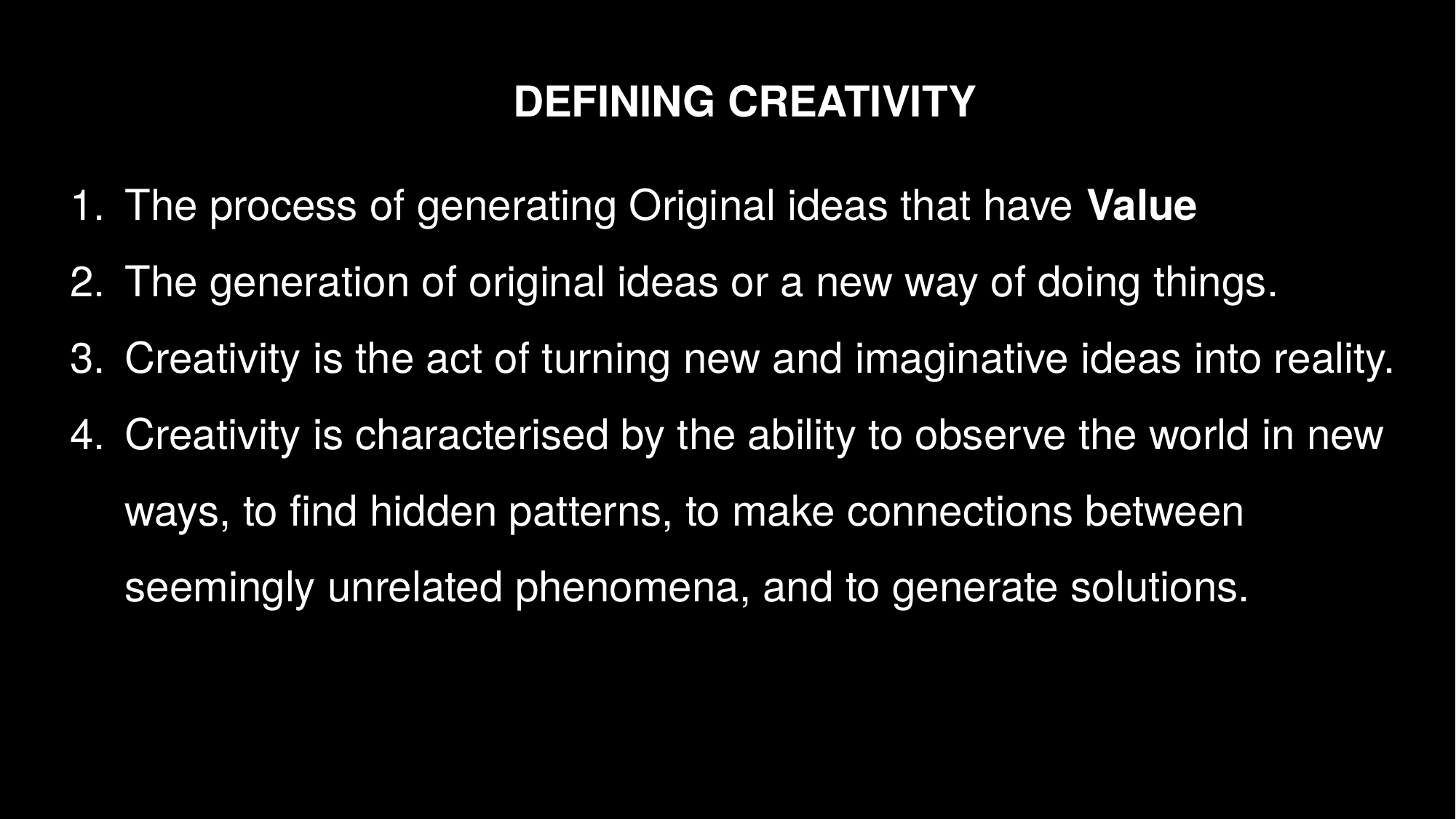

DEFINING CREATIVITY
The process of generating Original ideas that have Value
The generation of original ideas or a new way of doing things.
Creativity is the act of turning new and imaginative ideas into reality.
Creativity is characterised by the ability to observe the world in new ways, to find hidden patterns, to make connections between seemingly unrelated phenomena, and to generate solutions.